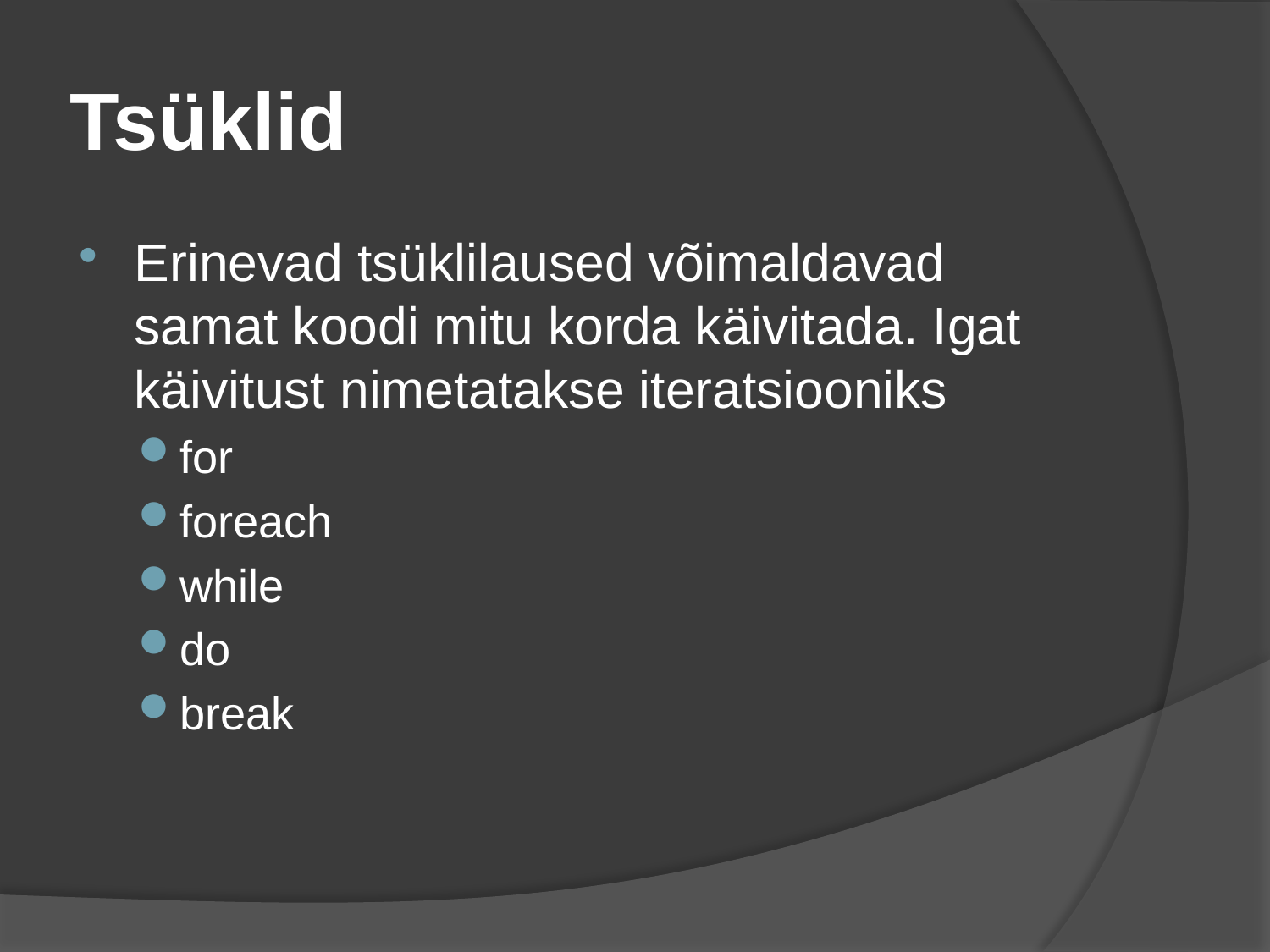

# Tsüklid
Erinevad tsüklilaused võimaldavad samat koodi mitu korda käivitada. Igat käivitust nimetatakse iteratsiooniks
for
foreach
while
do
break